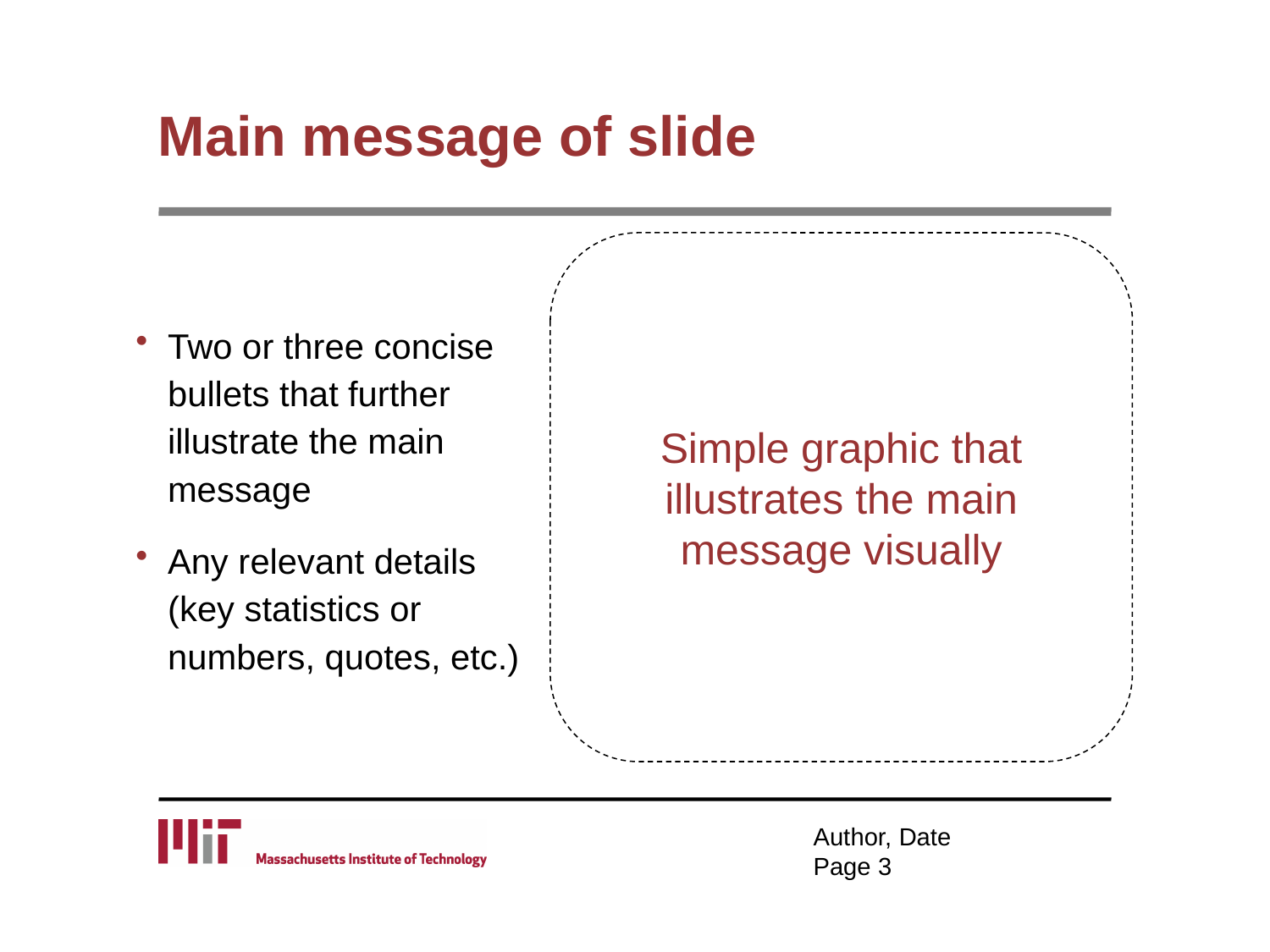

# Main message of slide
Simple graphic that illustrates the main message visually
Two or three concise bullets that further illustrate the main message
Any relevant details (key statistics or numbers, quotes, etc.)
Author, Date
Page 3